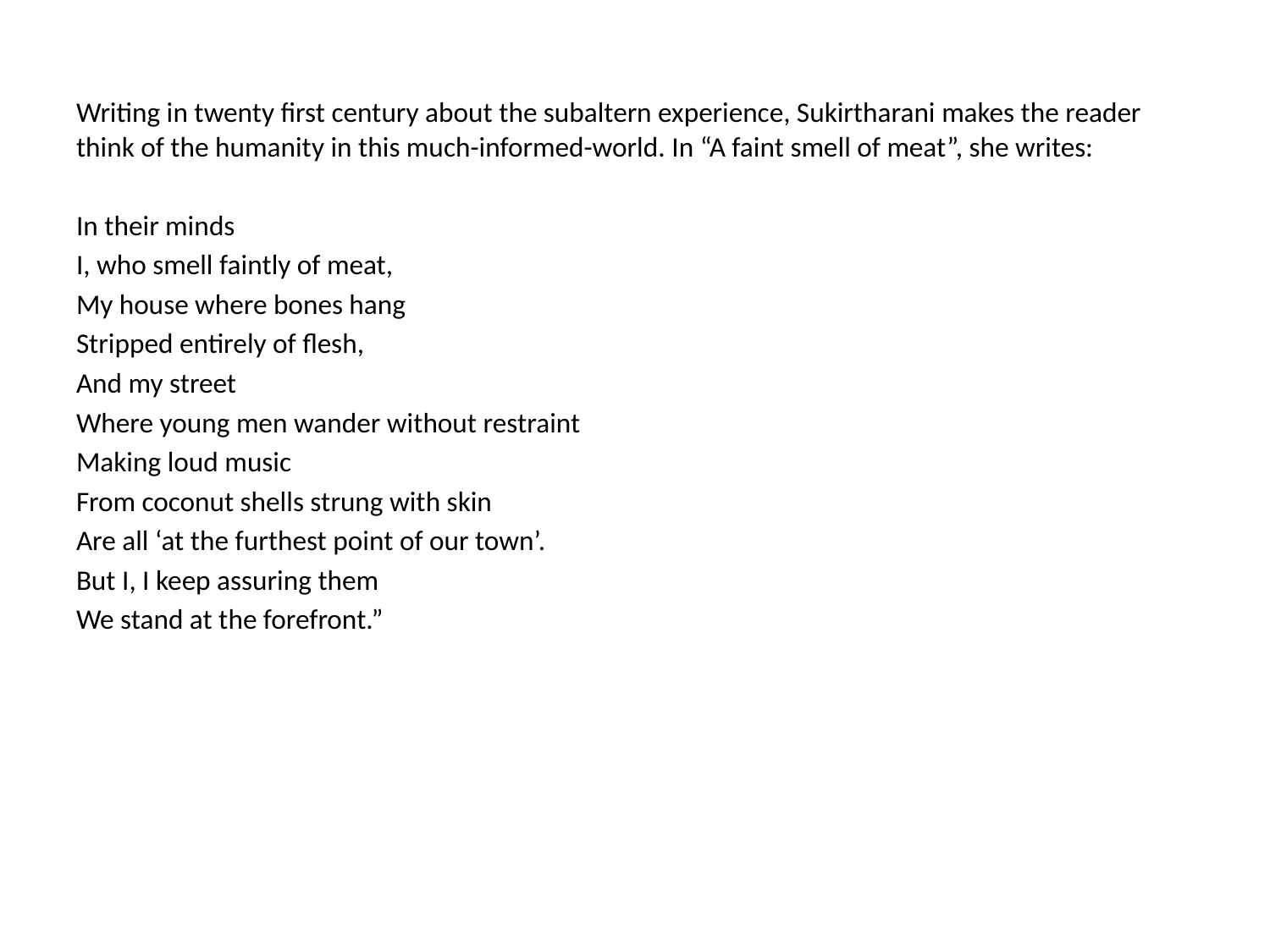

#
Writing in twenty first century about the subaltern experience, Sukirtharani makes the reader think of the humanity in this much-informed-world. In “A faint smell of meat”, she writes:

In their minds
I, who smell faintly of meat,
My house where bones hang
Stripped entirely of flesh,
And my street
Where young men wander without restraint
Making loud music
From coconut shells strung with skin
Are all ‘at the furthest point of our town’.
But I, I keep assuring them
We stand at the forefront.”